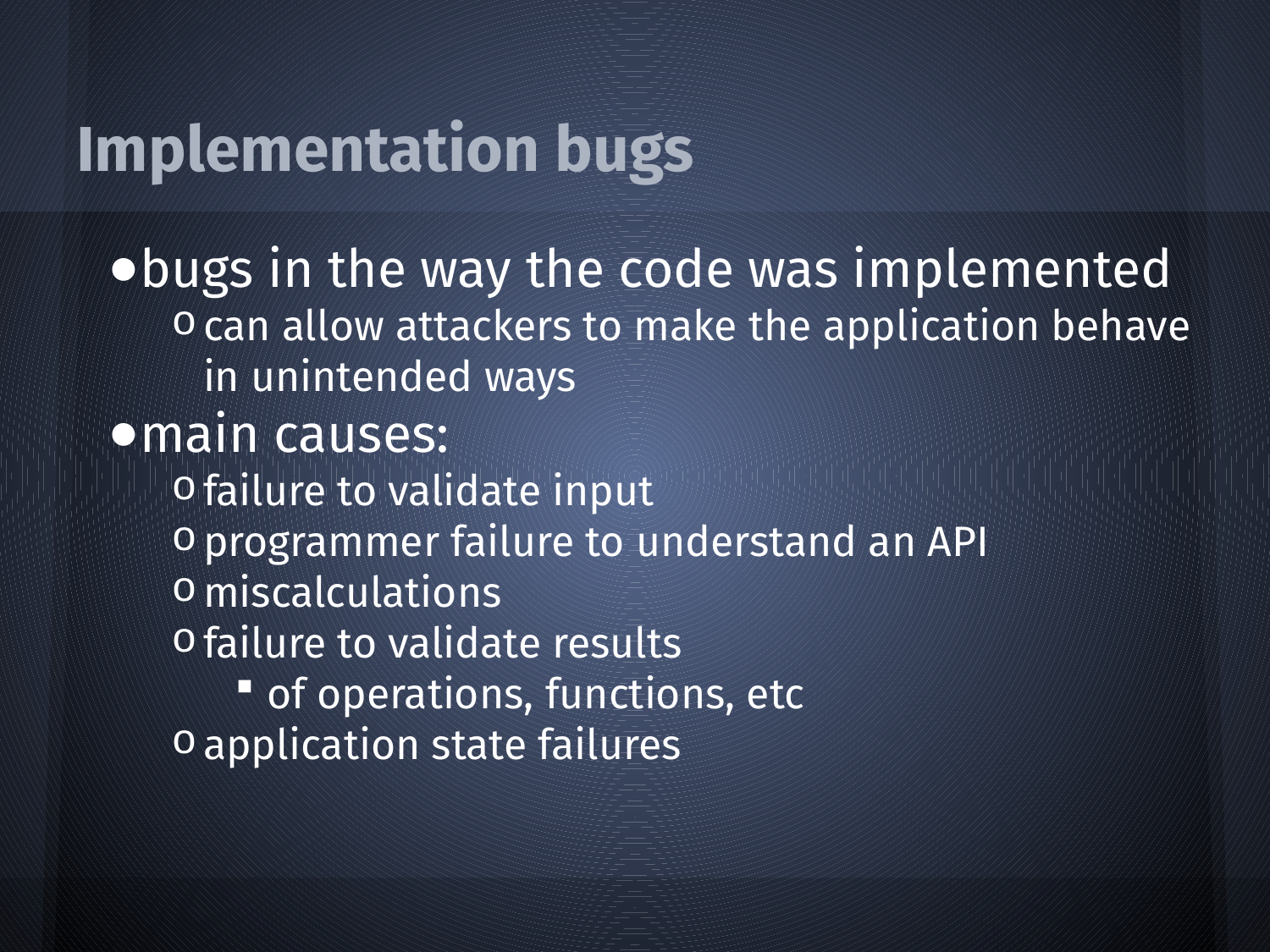

# Implementation bugs
bugs in the way the code was implemented
can allow attackers to make the application behave in unintended ways
main causes:
failure to validate input
programmer failure to understand an API
miscalculations
failure to validate results
of operations, functions, etc
application state failures